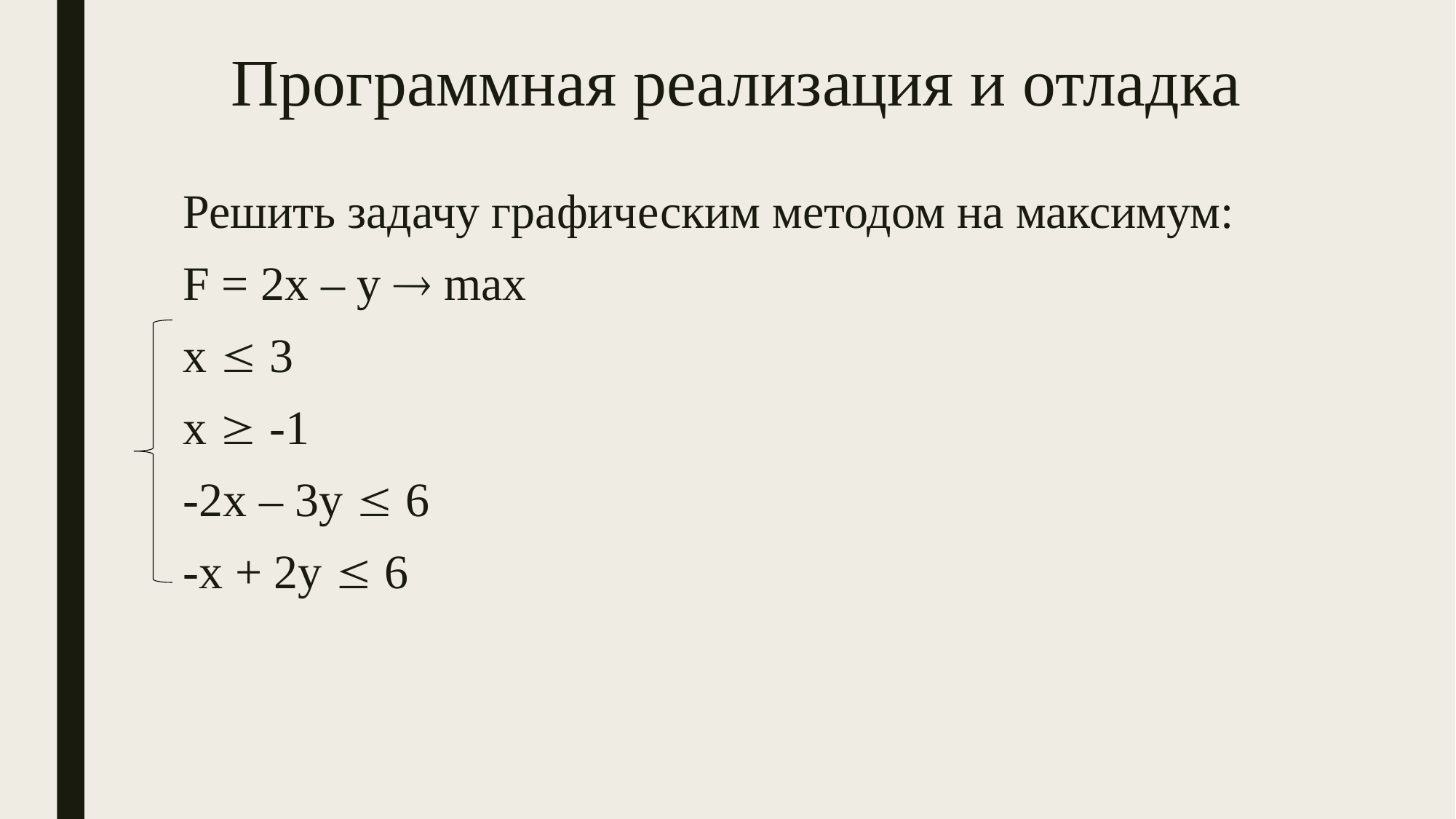

# Программная реализация и отладка
Решить задачу графическим методом на максимум:
F = 2x – y → max
x ≤ 3
x ≥ -1
-2x – 3y ≤ 6
-x + 2y ≤ 6